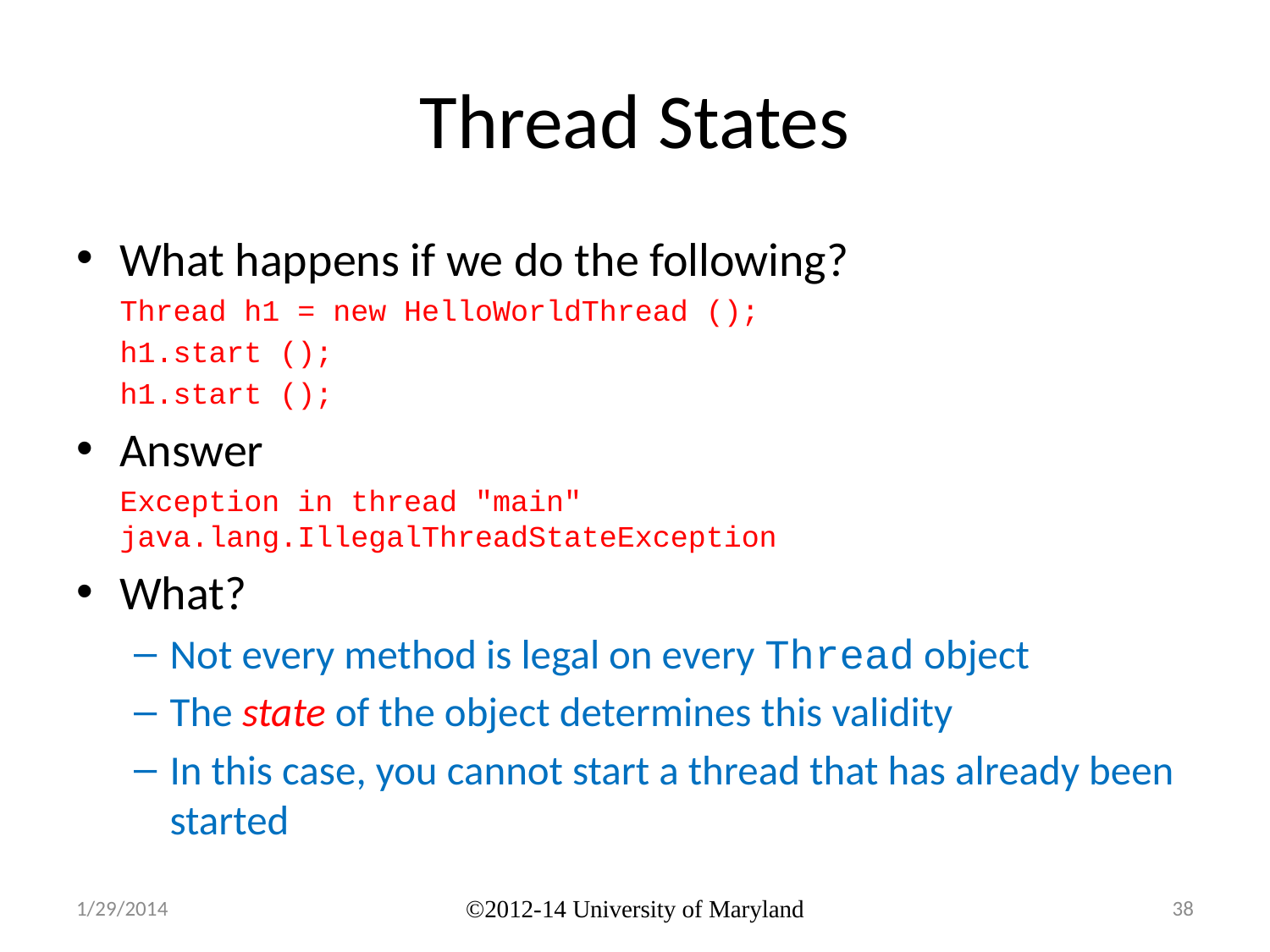

# Thread States
What happens if we do the following?
Thread h1 = new HelloWorldThread ();
h1.start ();
h1.start ();
Answer
Exception in thread "main" java.lang.IllegalThreadStateException
What?
Not every method is legal on every Thread object
The state of the object determines this validity
In this case, you cannot start a thread that has already been started

1/29/2014
©2012-14 University of Maryland
38